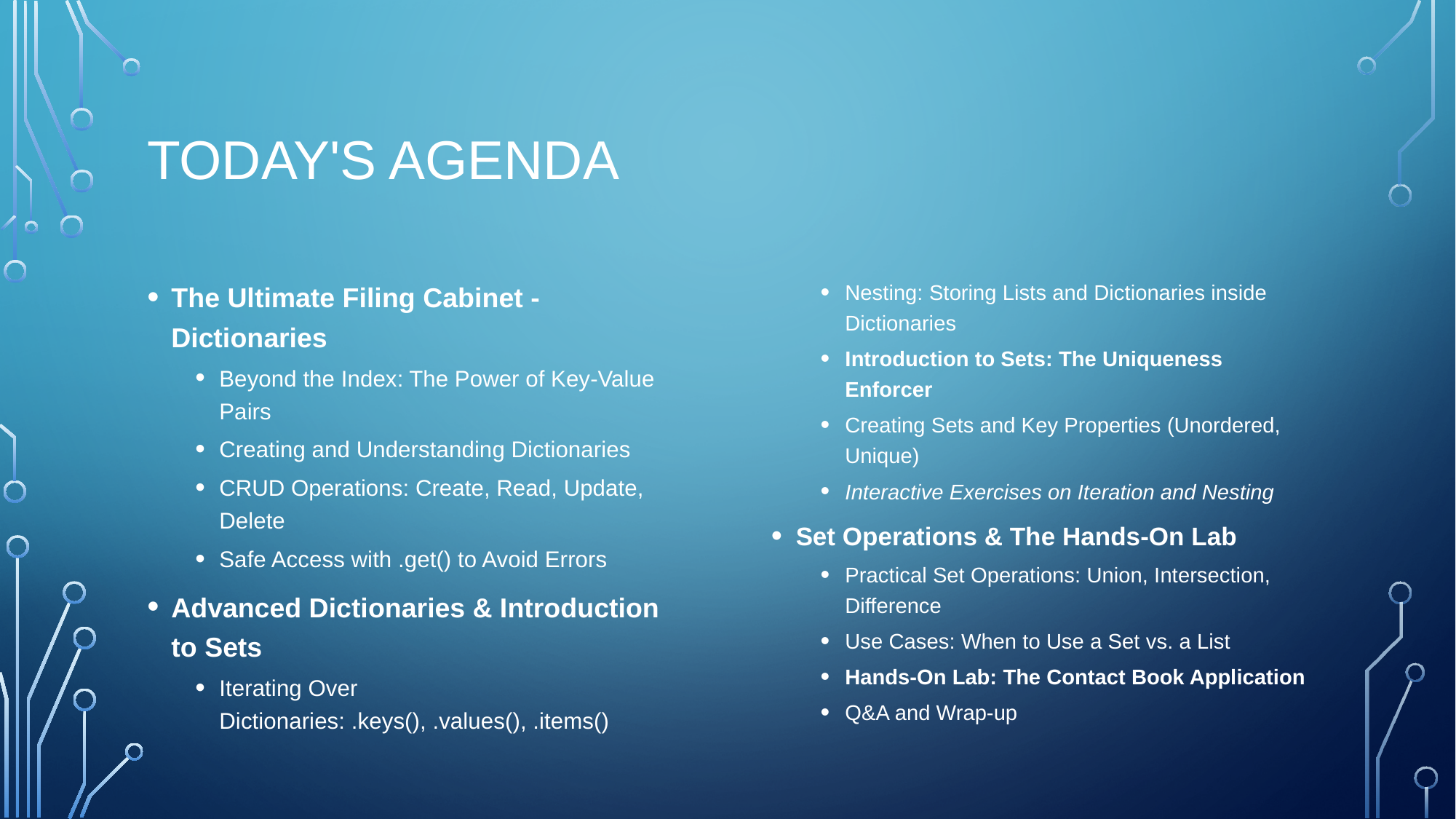

# Today's Agenda
The Ultimate Filing Cabinet - Dictionaries
Beyond the Index: The Power of Key-Value Pairs
Creating and Understanding Dictionaries
CRUD Operations: Create, Read, Update, Delete
Safe Access with .get() to Avoid Errors
Advanced Dictionaries & Introduction to Sets
Iterating Over Dictionaries: .keys(), .values(), .items()
Nesting: Storing Lists and Dictionaries inside Dictionaries
Introduction to Sets: The Uniqueness Enforcer
Creating Sets and Key Properties (Unordered, Unique)
Interactive Exercises on Iteration and Nesting
Set Operations & The Hands-On Lab
Practical Set Operations: Union, Intersection, Difference
Use Cases: When to Use a Set vs. a List
Hands-On Lab: The Contact Book Application
Q&A and Wrap-up